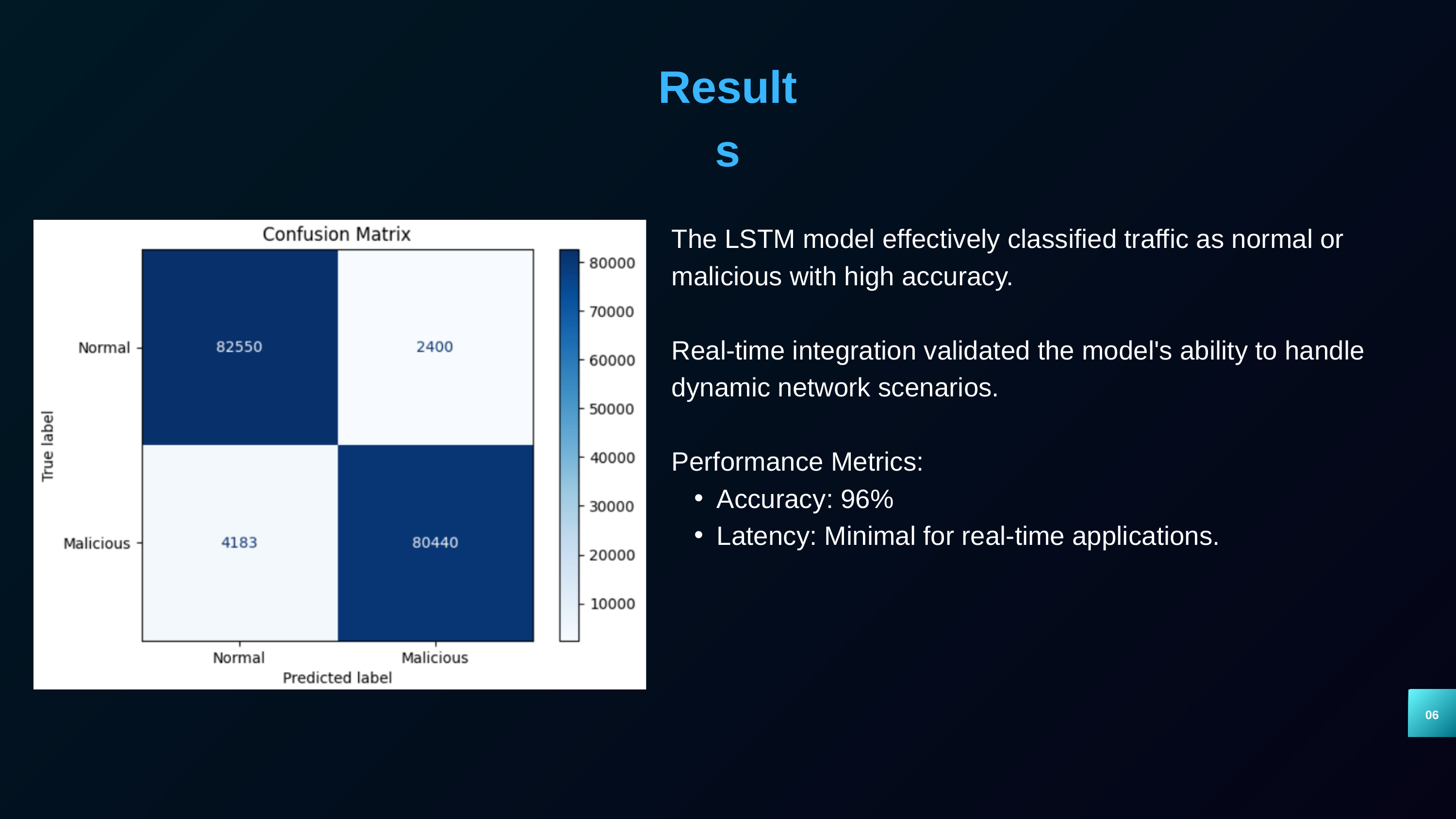

Results
The LSTM model effectively classified traffic as normal or malicious with high accuracy.

Real-time integration validated the model's ability to handle dynamic network scenarios.

Performance Metrics:
Accuracy: 96%
Latency: Minimal for real-time applications.

06